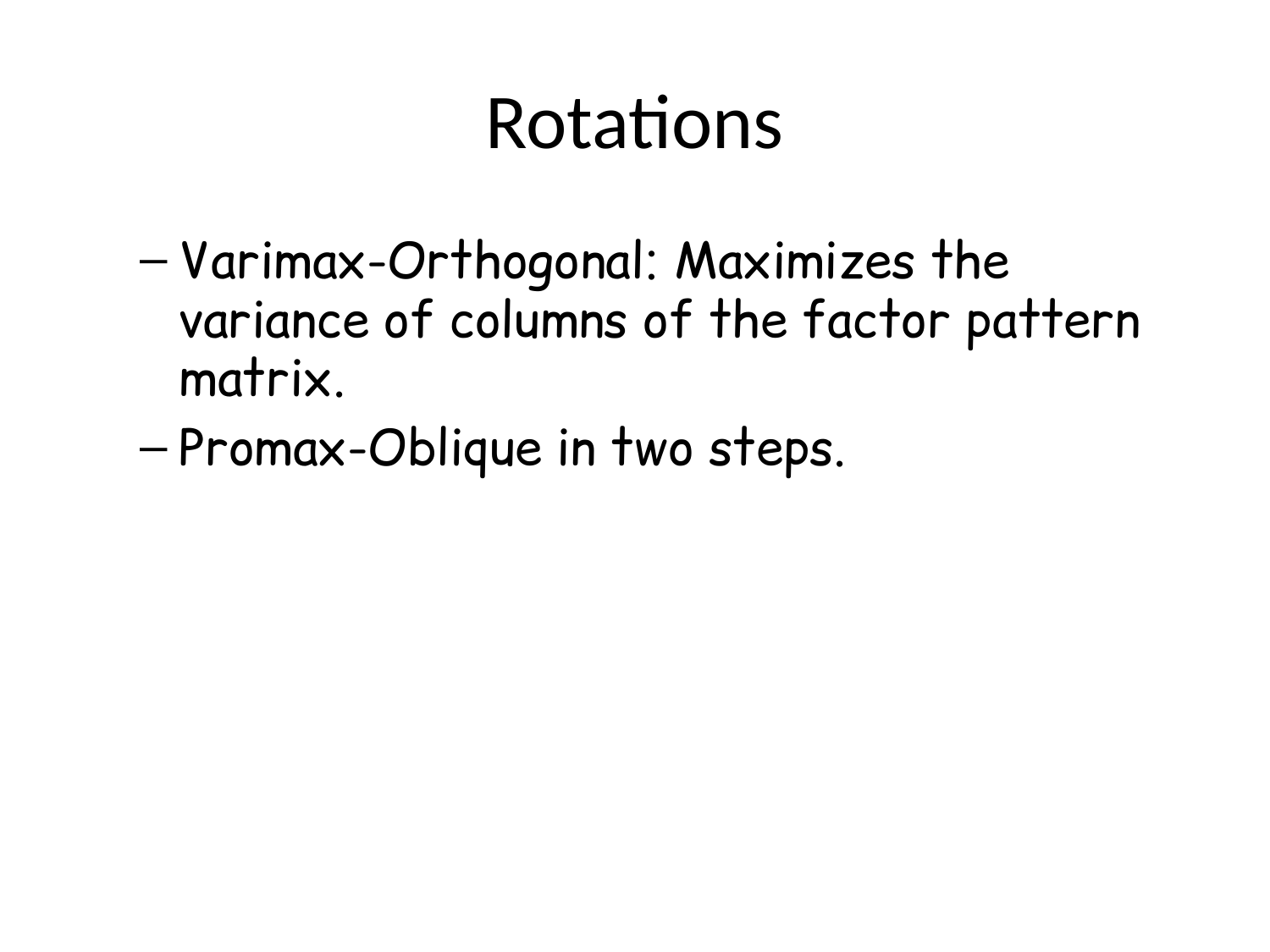

# Rotations
Varimax-Orthogonal: Maximizes the variance of columns of the factor pattern matrix.
Promax-Oblique in two steps.